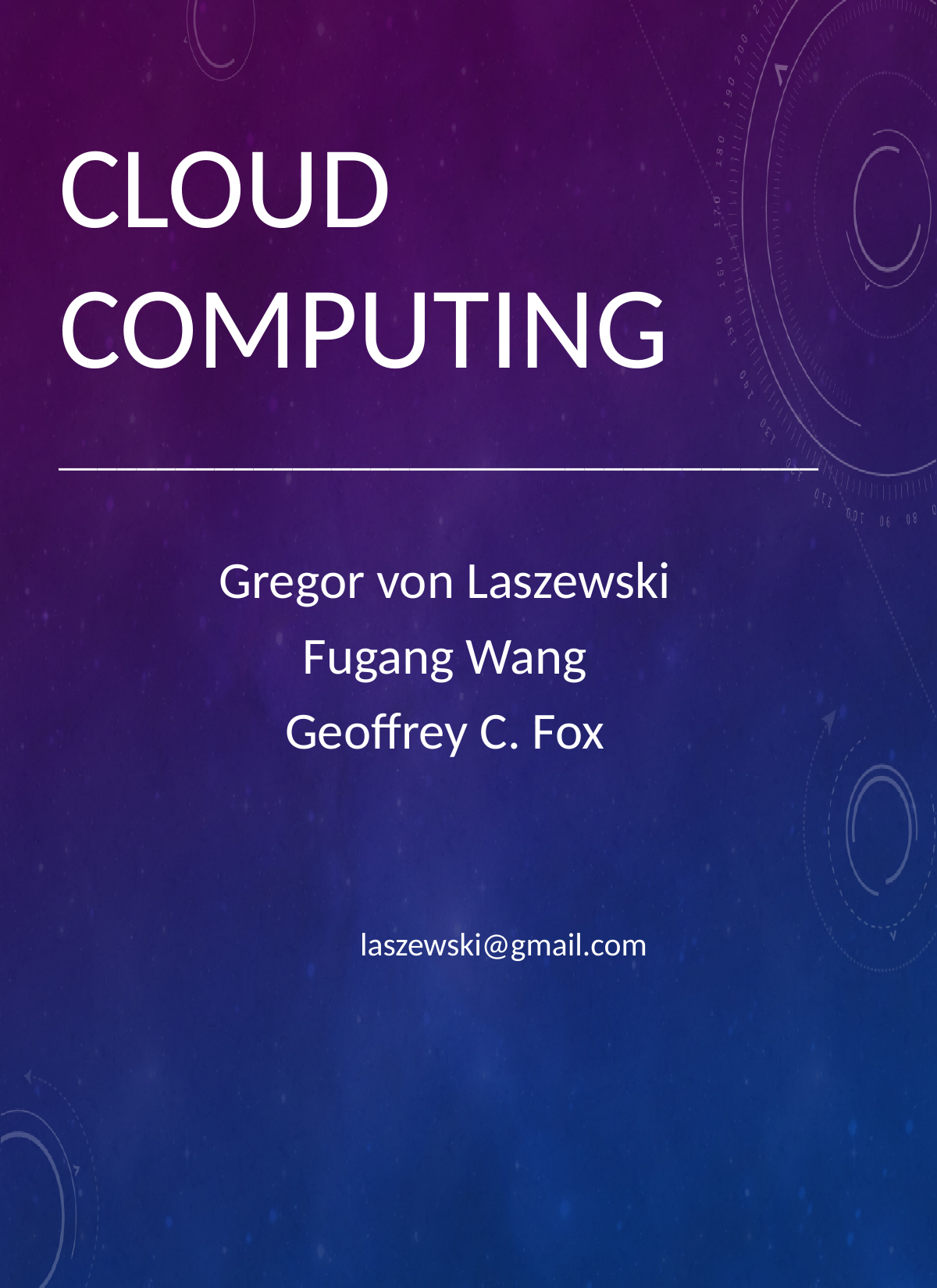

# Cloud Computing
_______________________________________

Gregor von Laszewski
Fugang Wang
Geoffrey C. Fox

	laszewski@gmail.com